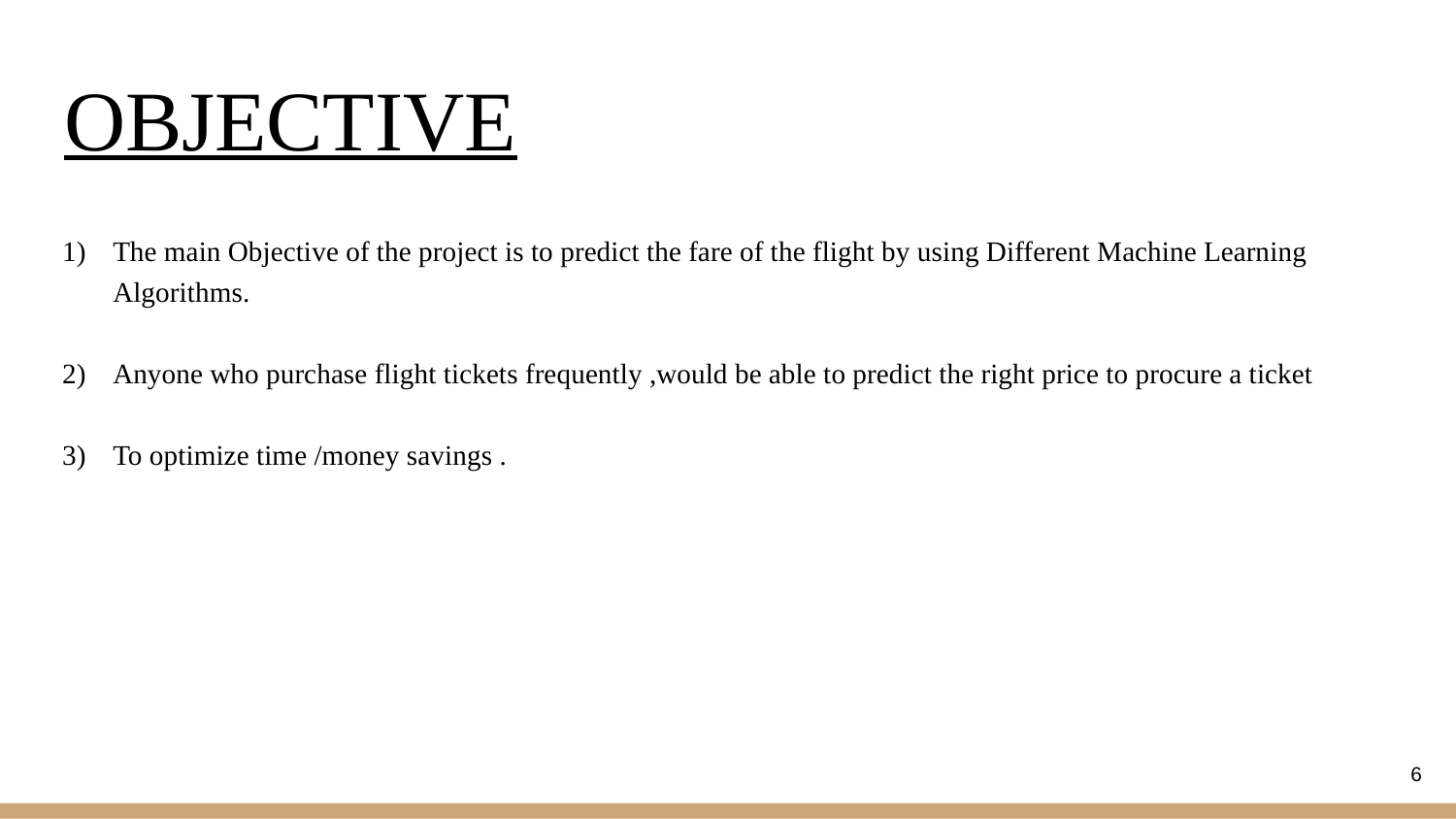

# OBJECTIVE
The main Objective of the project is to predict the fare of the flight by using Different Machine Learning Algorithms.

Anyone who purchase flight tickets frequently ,would be able to predict the right price to procure a ticket

To optimize time /money savings .

6